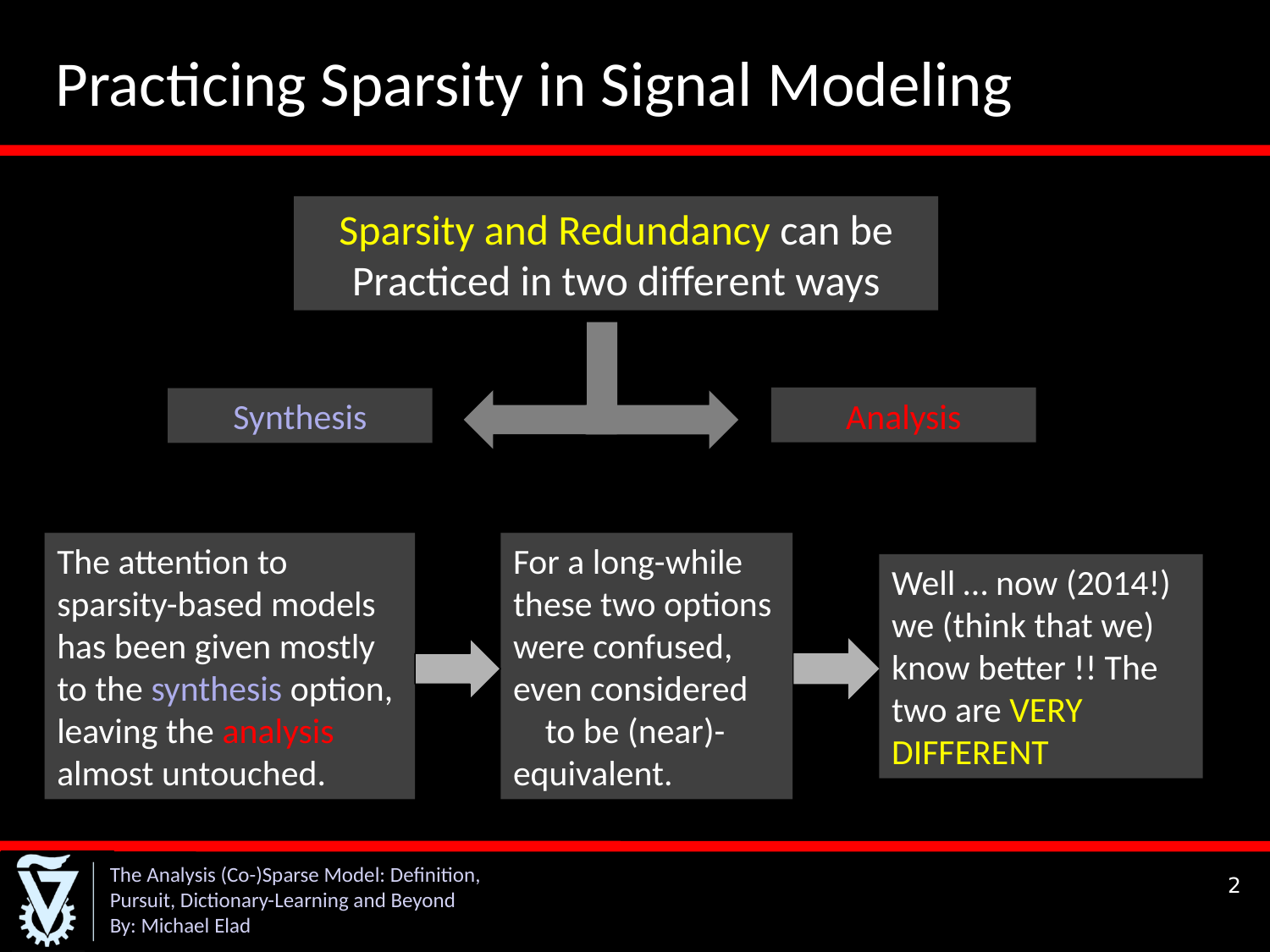

Practicing Sparsity in Signal Modeling

Sparsity and Redundancy can be Practiced in two different ways

Analysis
Synthesis

The attention to sparsity-based models has been given mostly to the synthesis option, leaving the analysis almost untouched.
For a long-while these two options were confused,  even considered        to be (near)-equivalent.
Well … now (2014!) we (think that we) know better !! The two are VERY DIFFERENT

2